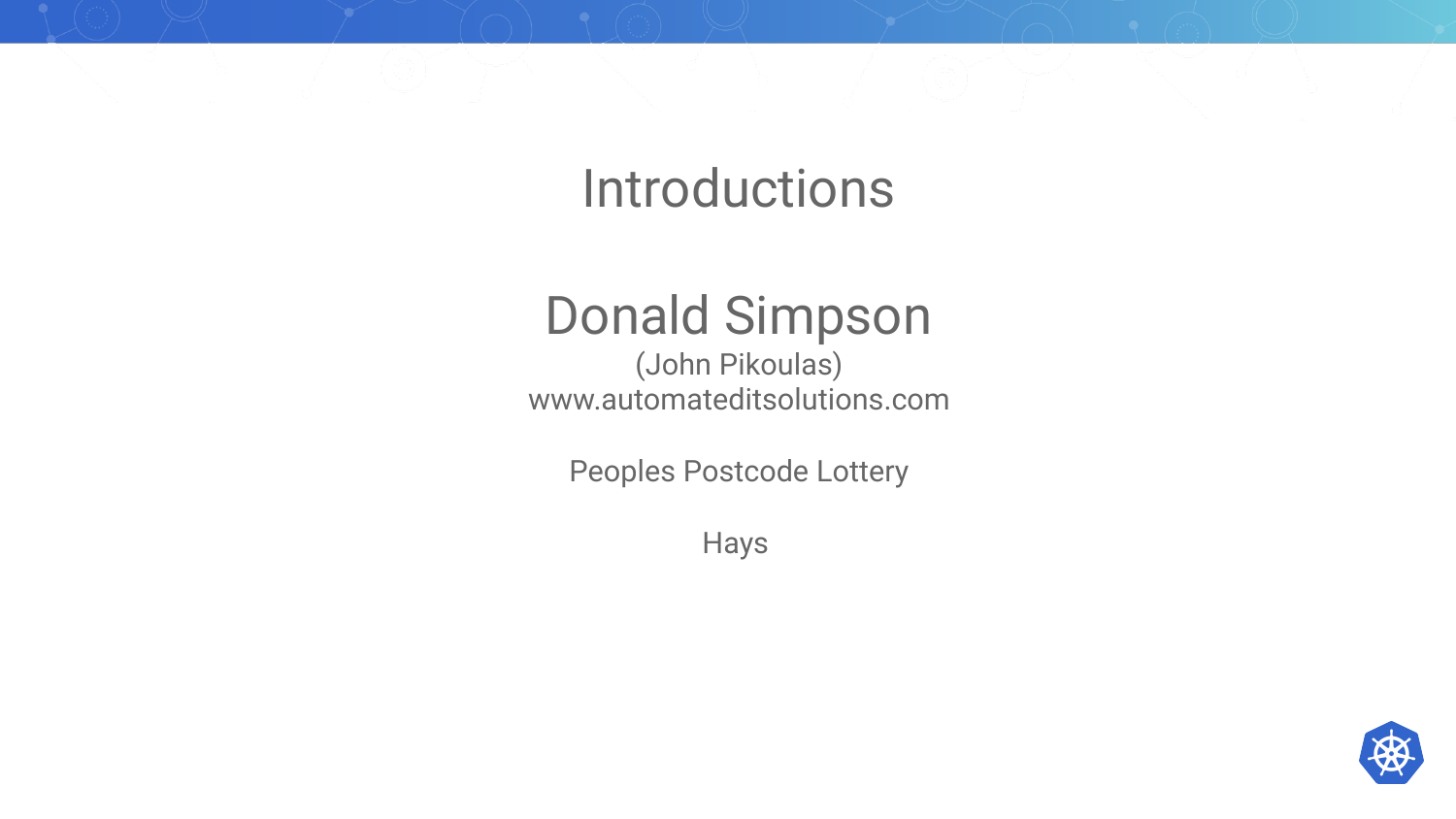

# Introductions

Donald Simpson
(John Pikoulas)
www.automateditsolutions.com
Peoples Postcode Lottery
Hays